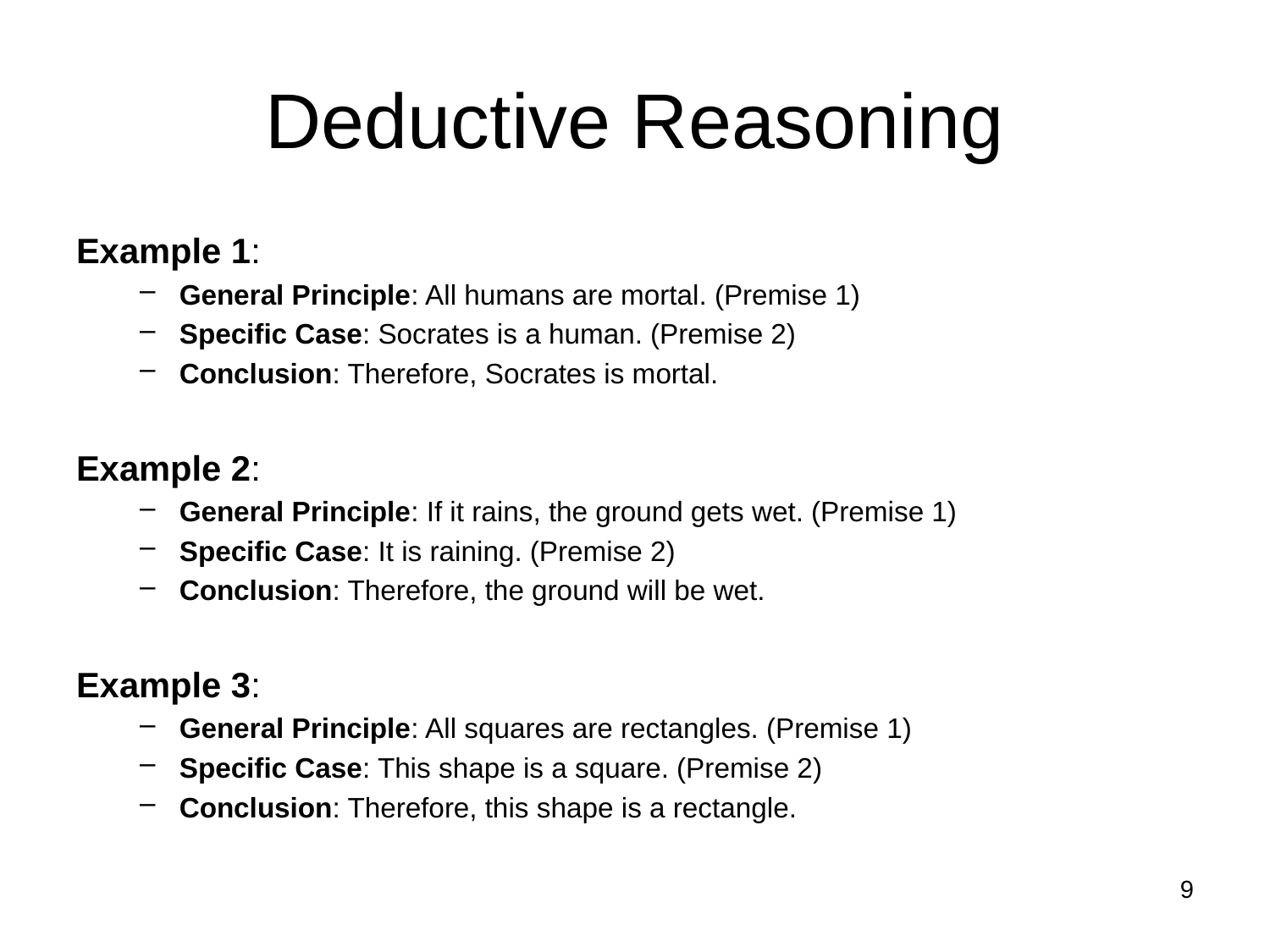

# Deductive Reasoning
Example 1:
General Principle: All humans are mortal. (Premise 1)
Specific Case: Socrates is a human. (Premise 2)
Conclusion: Therefore, Socrates is mortal.

Example 2:
General Principle: If it rains, the ground gets wet. (Premise 1)
Specific Case: It is raining. (Premise 2)
Conclusion: Therefore, the ground will be wet.

Example 3:
General Principle: All squares are rectangles. (Premise 1)
Specific Case: This shape is a square. (Premise 2)
Conclusion: Therefore, this shape is a rectangle.
9